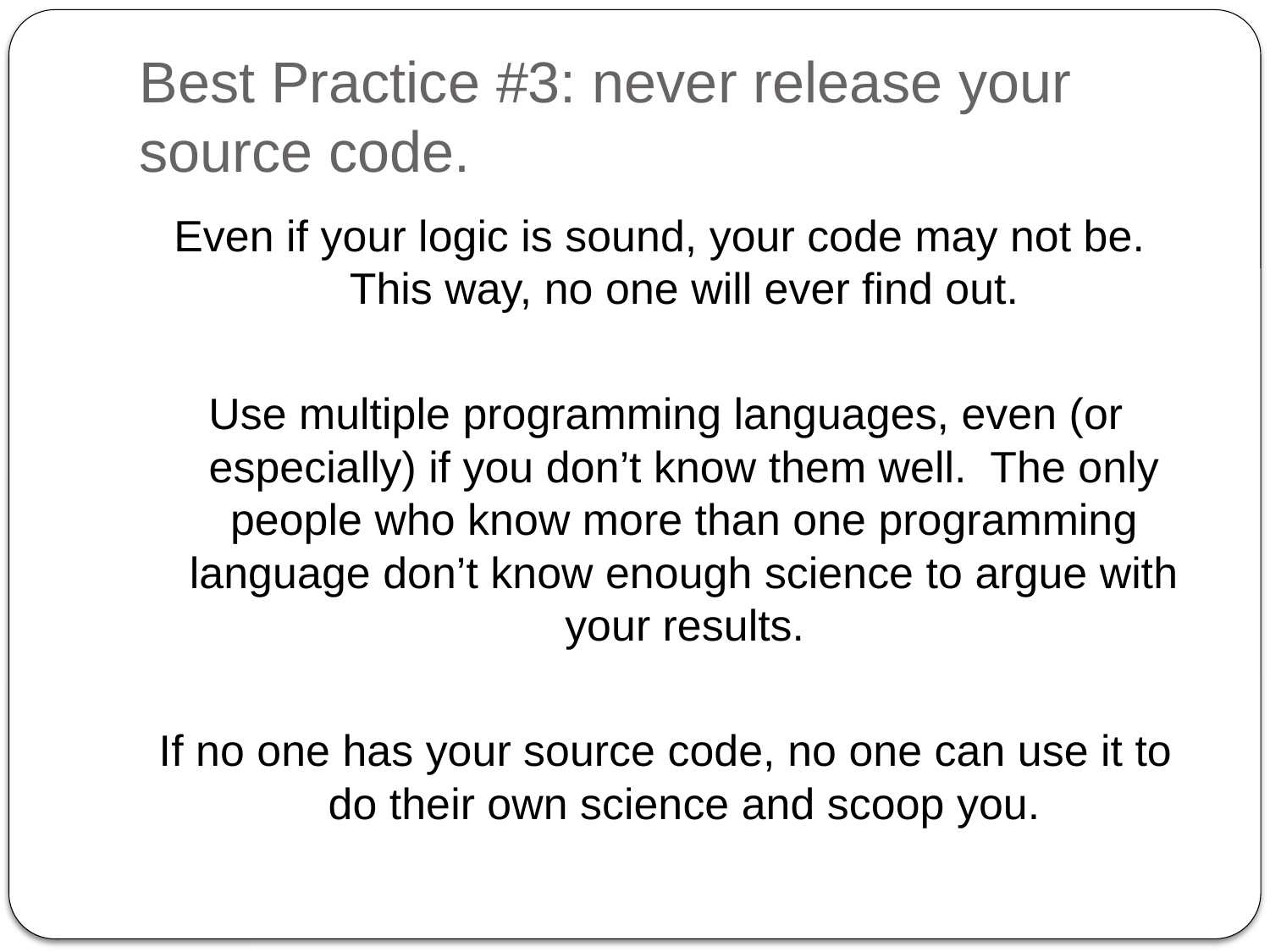

# Best Practice #3: never release your source code.
Even if your logic is sound, your code may not be.  This way, no one will ever find out.

Use multiple programming languages, even (or especially) if you don’t know them well.  The only people who know more than one programming language don’t know enough science to argue with your results.

If no one has your source code, no one can use it to do their own science and scoop you.